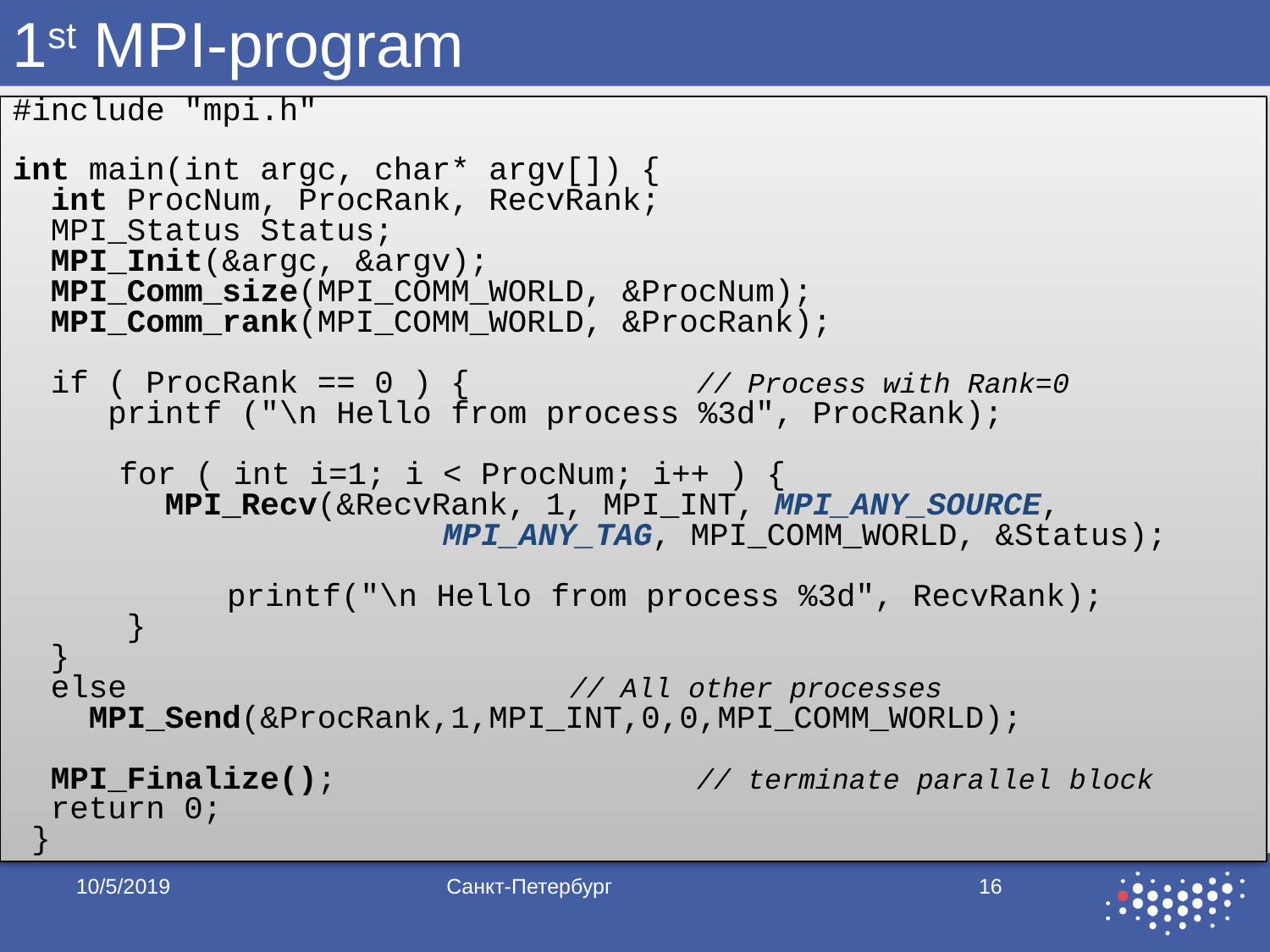

# 1st MPI-program
#include "mpi.h"

int main(int argc, char* argv[]) {
  int ProcNum, ProcRank, RecvRank;
  MPI_Status Status;
  MPI_Init(&argc, &argv);
  MPI_Comm_size(MPI_COMM_WORLD, &ProcNum);
  MPI_Comm_rank(MPI_COMM_WORLD, &ProcRank);

  if ( ProcRank == 0 ) { 		// Process with Rank=0
     printf ("\n Hello from process %3d", ProcRank);

	   for ( int i=1; i < ProcNum; i++ ) {
        MPI_Recv(&RecvRank, 1, MPI_INT, MPI_ANY_SOURCE,
         			MPI_ANY_TAG, MPI_COMM_WORLD, &Status);

		  printf("\n Hello from process %3d", RecvRank);
      }
  }
  else 				// All other processes
    MPI_Send(&ProcRank,1,MPI_INT,0,0,MPI_COMM_WORLD);

  MPI_Finalize(); 			// terminate parallel block
  return 0;
 }

10/5/2019
Санкт-Петербург
16